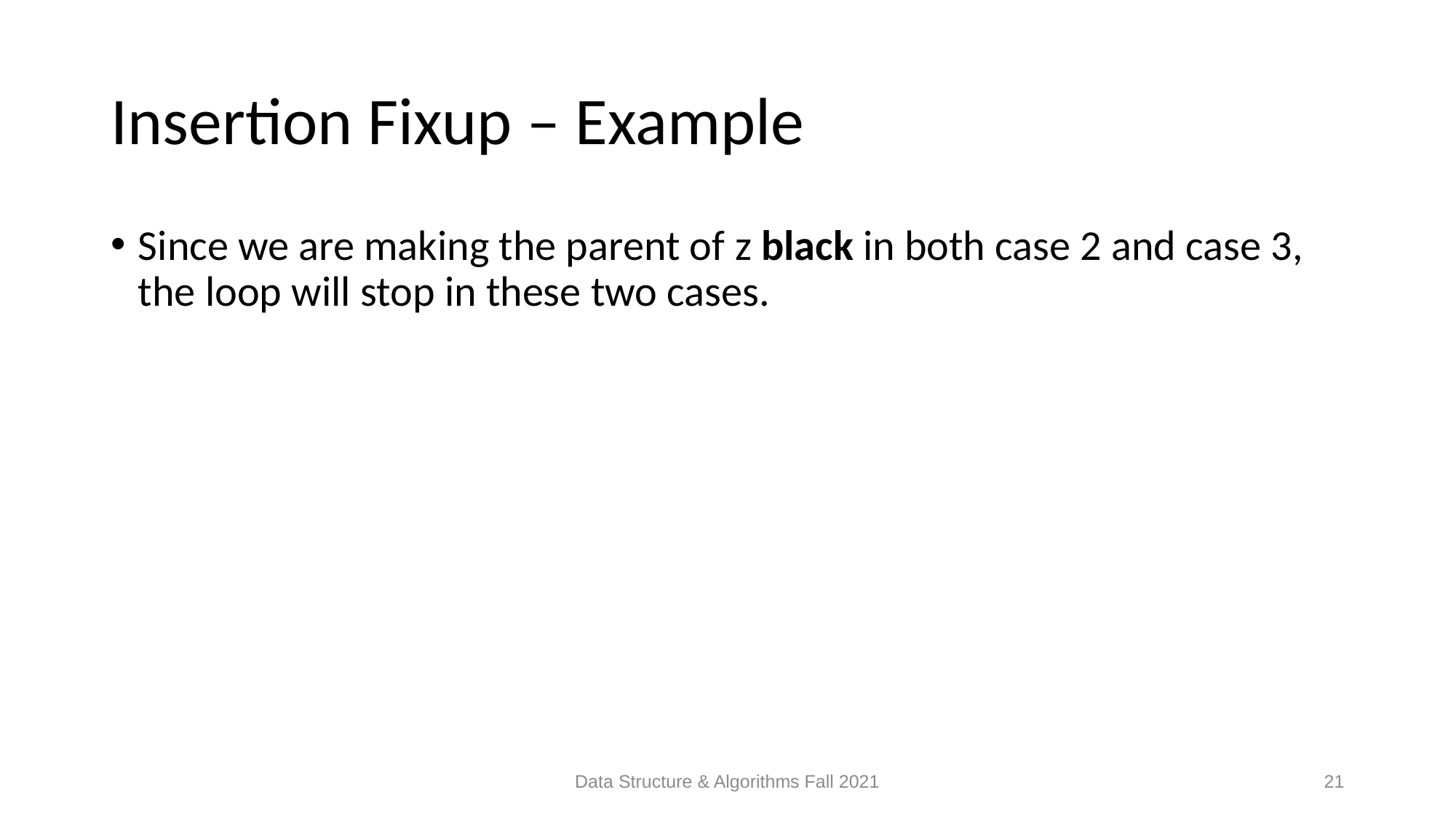

# Insertion Fixup – Example
Since we are making the parent of z black in both case 2 and case 3, the loop will stop in these two cases.

Data Structure & Algorithms Fall 2021
21